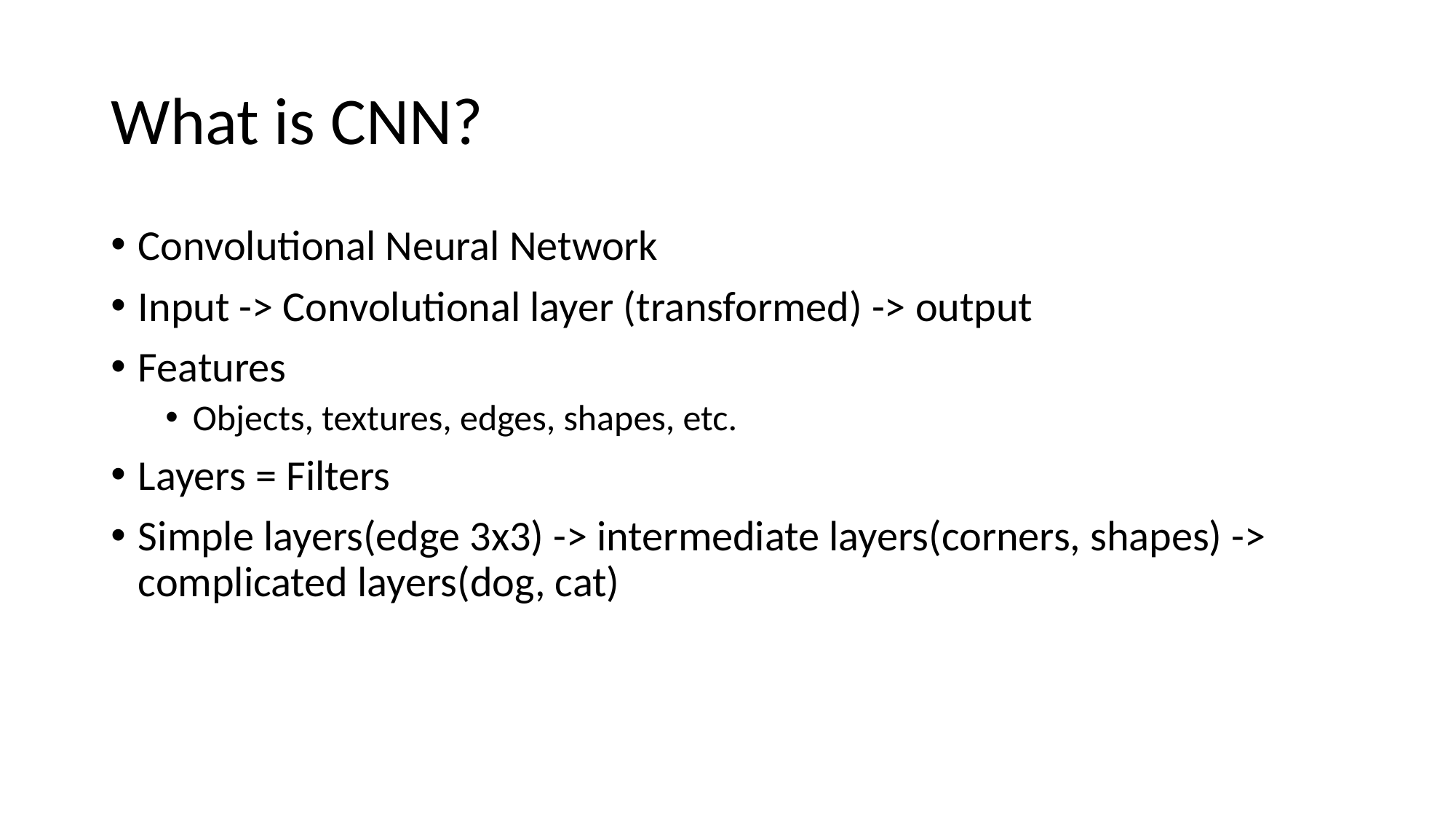

# What is CNN?
Convolutional Neural Network
Input -> Convolutional layer (transformed) -> output
Features
Objects, textures, edges, shapes, etc.
Layers = Filters
Simple layers(edge 3x3) -> intermediate layers(corners, shapes) -> complicated layers(dog, cat)